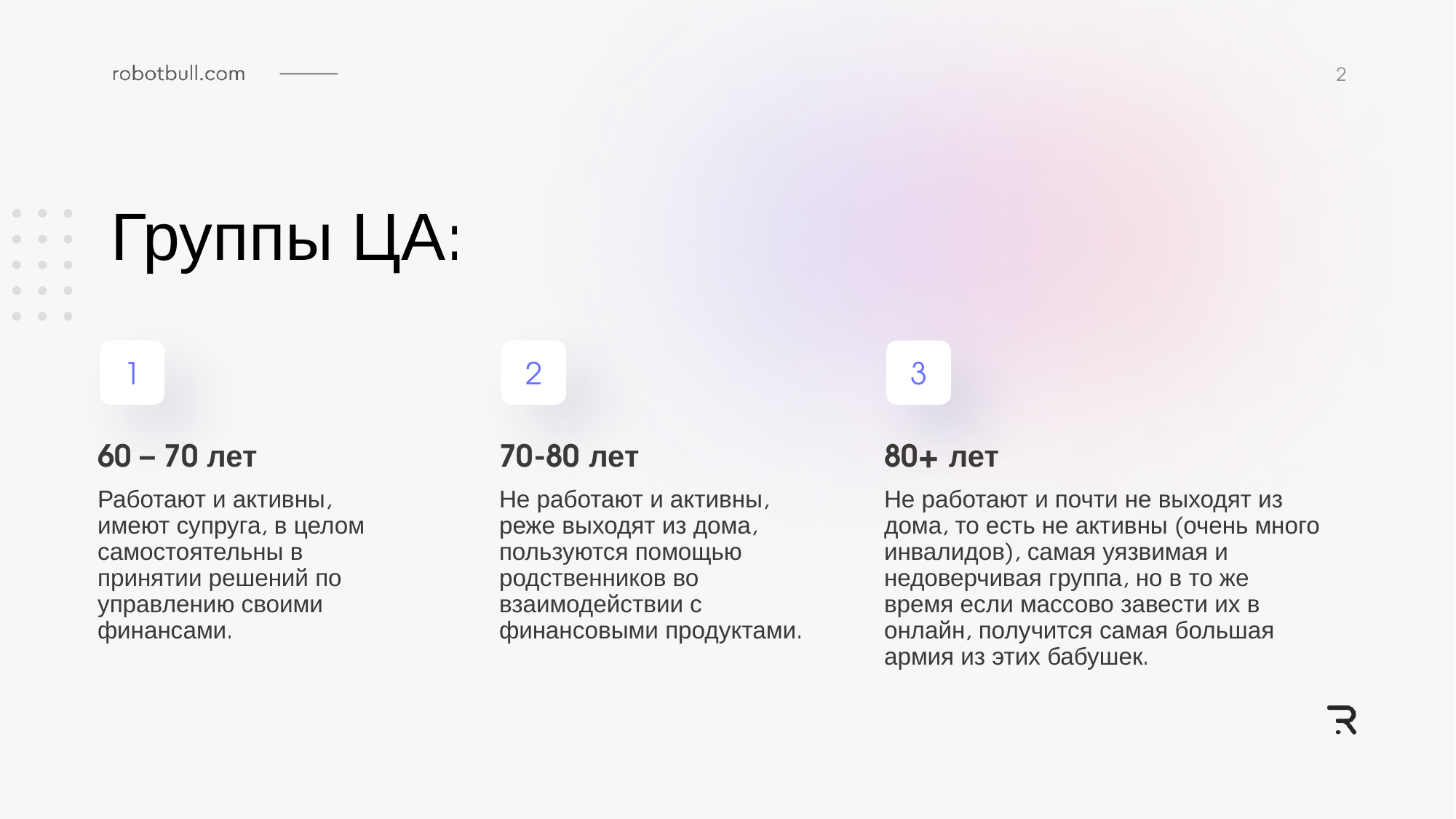

2
# Группы ЦА:
1
2
3
60 – 70 лет
70-80 лет
80+ лет
Работают и активны, имеют супруга, в целом самостоятельны в принятии решений по управлению своими финансами.
Не работают и активны, реже выходят из дома, пользуются помощью родственников во взаимодействии с финансовыми продуктами.
Не работают и почти не выходят из дома, то есть не активны (очень много инвалидов), самая уязвимая и недоверчивая группа, но в то же время если массово завести их в онлайн, получится самая большая армия из этих бабушек.